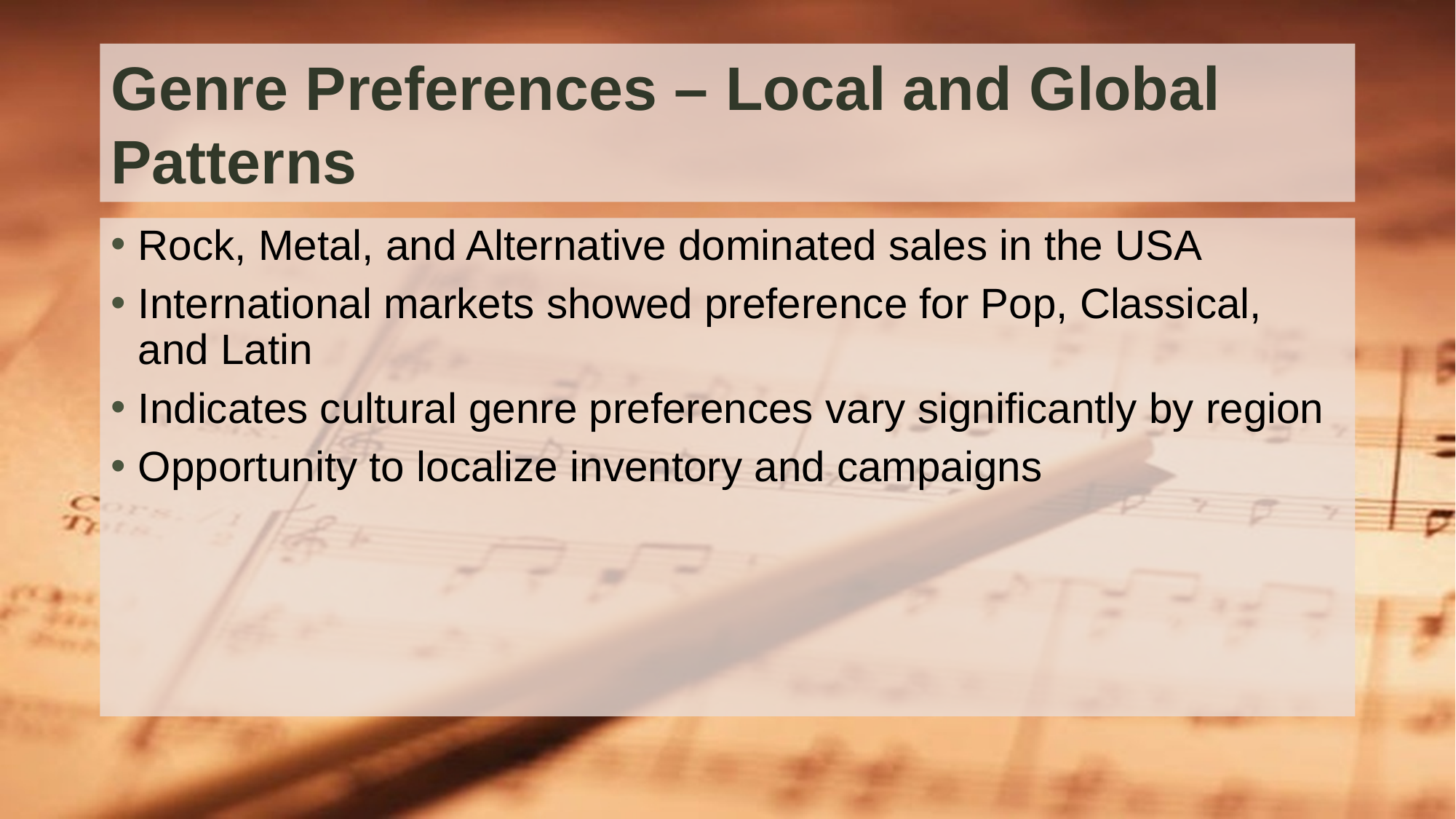

# Genre Preferences – Local and Global Patterns
Rock, Metal, and Alternative dominated sales in the USA
International markets showed preference for Pop, Classical, and Latin
Indicates cultural genre preferences vary significantly by region
Opportunity to localize inventory and campaigns